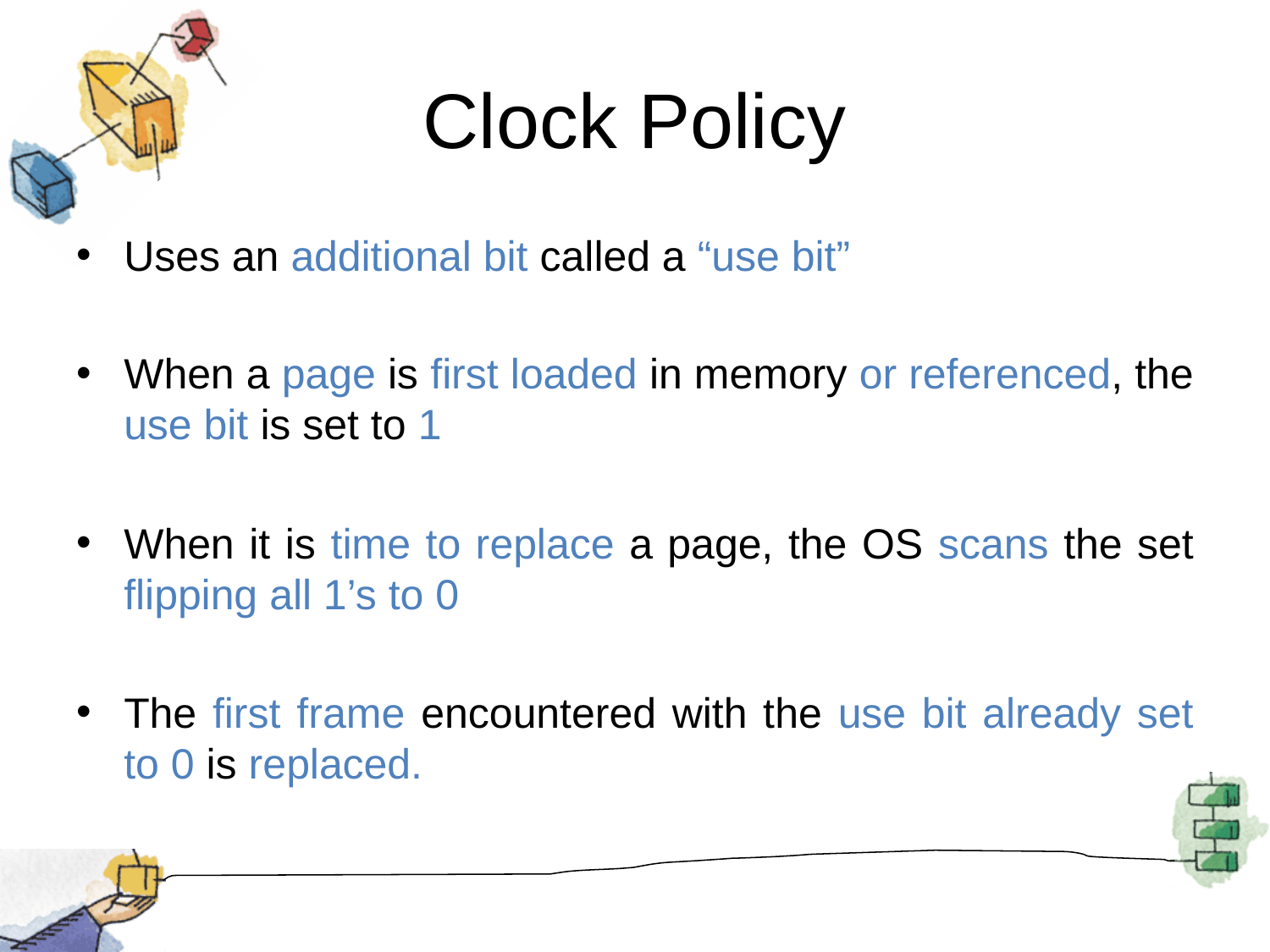

# Clock Policy
Uses an additional bit called a “use bit”

When a page is first loaded in memory or referenced, the use bit is set to 1

When it is time to replace a page, the OS scans the set flipping all 1’s to 0

The first frame encountered with the use bit already set to 0 is replaced.